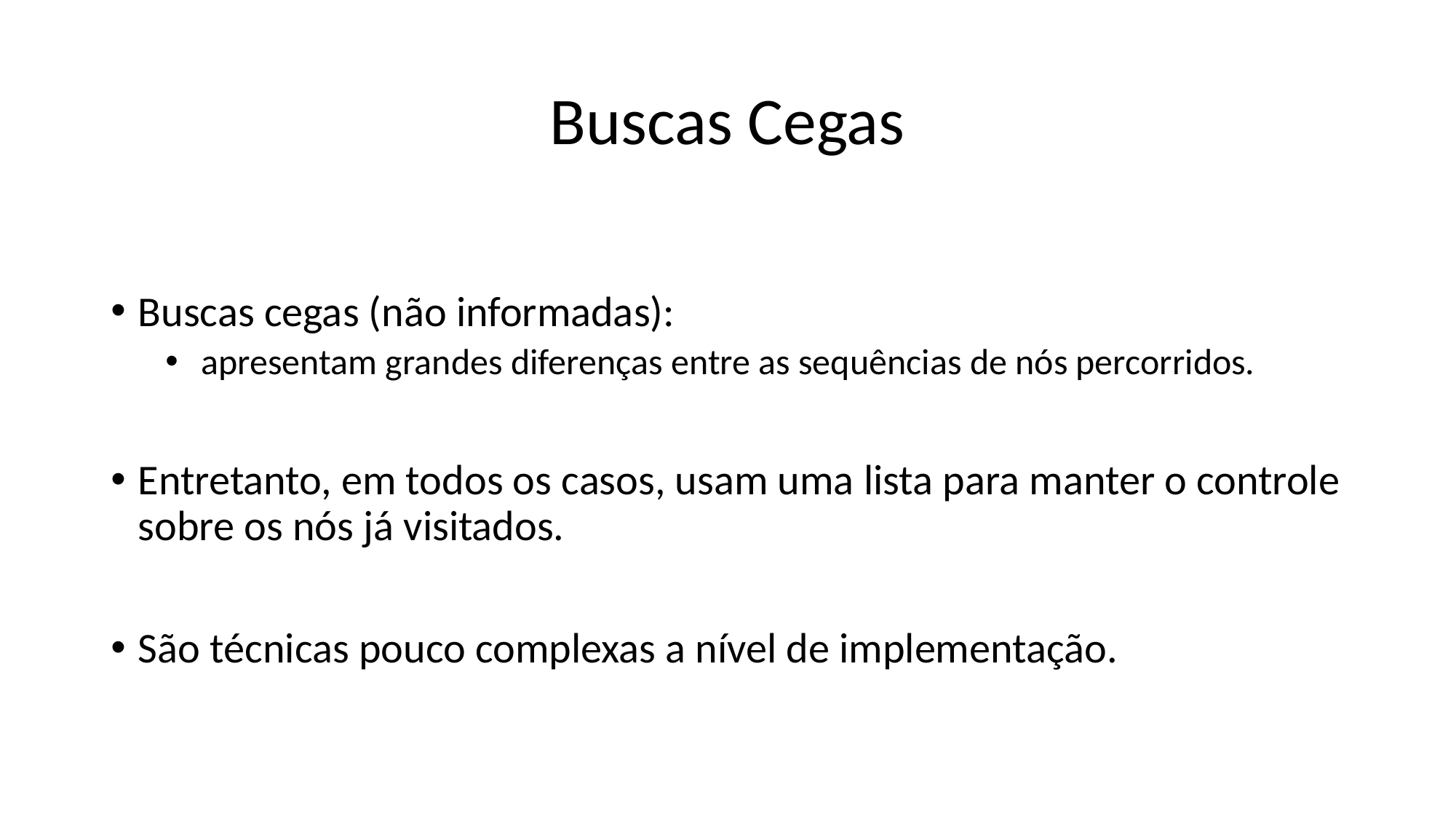

# Buscas Cegas

Buscas cegas (não informadas):
 apresentam grandes diferenças entre as sequências de nós percorridos.

Entretanto, em todos os casos, usam uma lista para manter o controle sobre os nós já visitados.

São técnicas pouco complexas a nível de implementação.